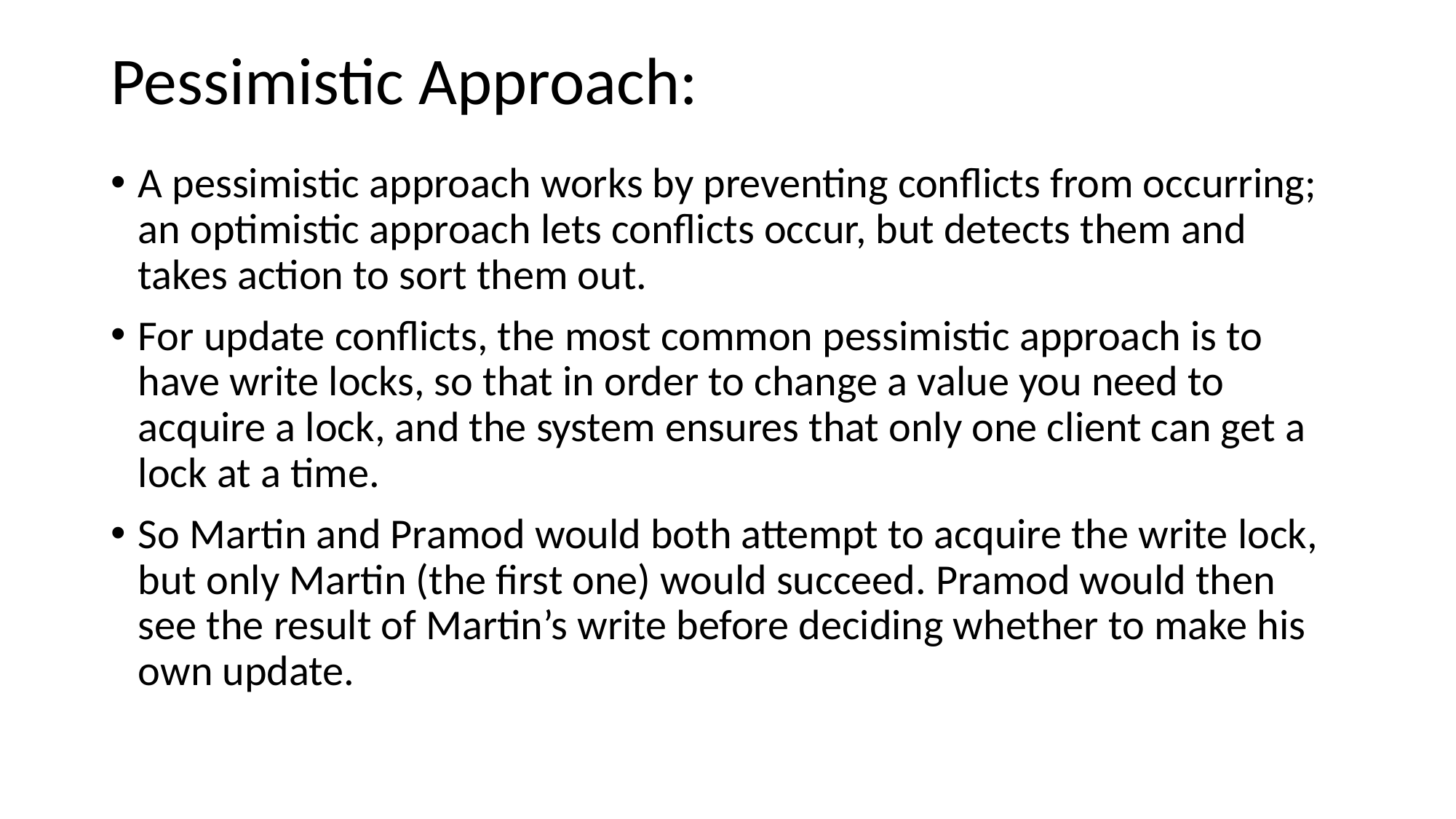

# Pessimistic Approach:
A pessimistic approach works by preventing conflicts from occurring; an optimistic approach lets conflicts occur, but detects them and takes action to sort them out.
For update conflicts, the most common pessimistic approach is to have write locks, so that in order to change a value you need to acquire a lock, and the system ensures that only one client can get a lock at a time.
So Martin and Pramod would both attempt to acquire the write lock, but only Martin (the first one) would succeed. Pramod would then see the result of Martin’s write before deciding whether to make his own update.